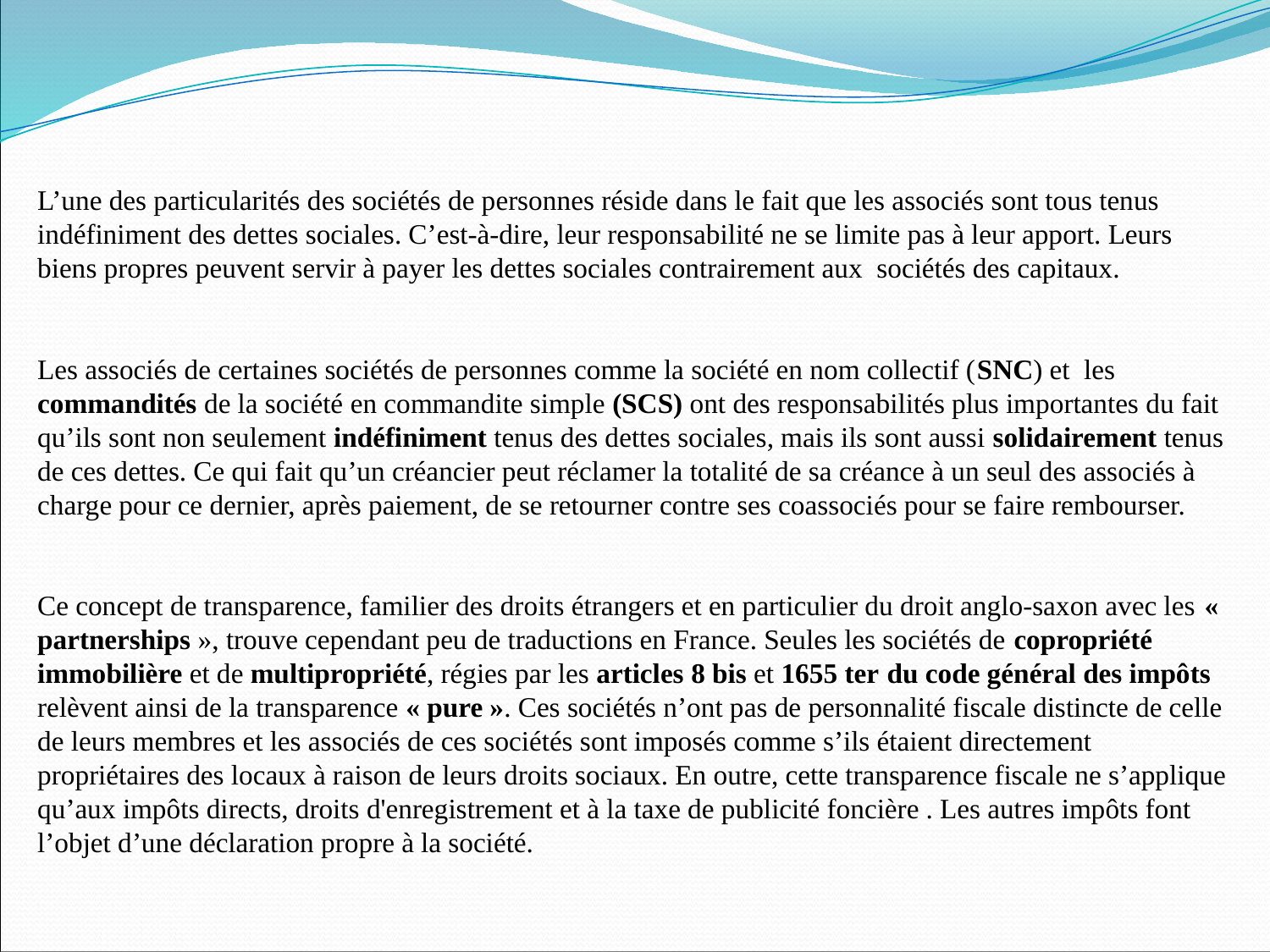

L’une des particularités des sociétés de personnes réside dans le fait que les associés sont tous tenus indéfiniment des dettes sociales. C’est-à-dire, leur responsabilité ne se limite pas à leur apport. Leurs biens propres peuvent servir à payer les dettes sociales contrairement aux  sociétés des capitaux.

Les associés de certaines sociétés de personnes comme la société en nom collectif (SNC) et  les commandités de la société en commandite simple (SCS) ont des responsabilités plus importantes du fait qu’ils sont non seulement indéfiniment tenus des dettes sociales, mais ils sont aussi solidairement tenus de ces dettes. Ce qui fait qu’un créancier peut réclamer la totalité de sa créance à un seul des associés à charge pour ce dernier, après paiement, de se retourner contre ses coassociés pour se faire rembourser.

Ce concept de transparence, familier des droits étrangers et en particulier du droit anglo-saxon avec les « partnerships », trouve cependant peu de traductions en France. Seules les sociétés de copropriété immobilière et de multipropriété, régies par les articles 8 bis et 1655 ter  du code général des impôts relèvent ainsi de la transparence « pure ». Ces sociétés n’ont pas de personnalité fiscale distincte de celle de leurs membres et les associés de ces sociétés sont imposés comme s’ils étaient directement propriétaires des locaux à raison de leurs droits sociaux. En outre, cette transparence fiscale ne s’applique qu’aux impôts directs, droits d'enregistrement et à la taxe de publicité foncière . Les autres impôts font l’objet d’une déclaration propre à la société.